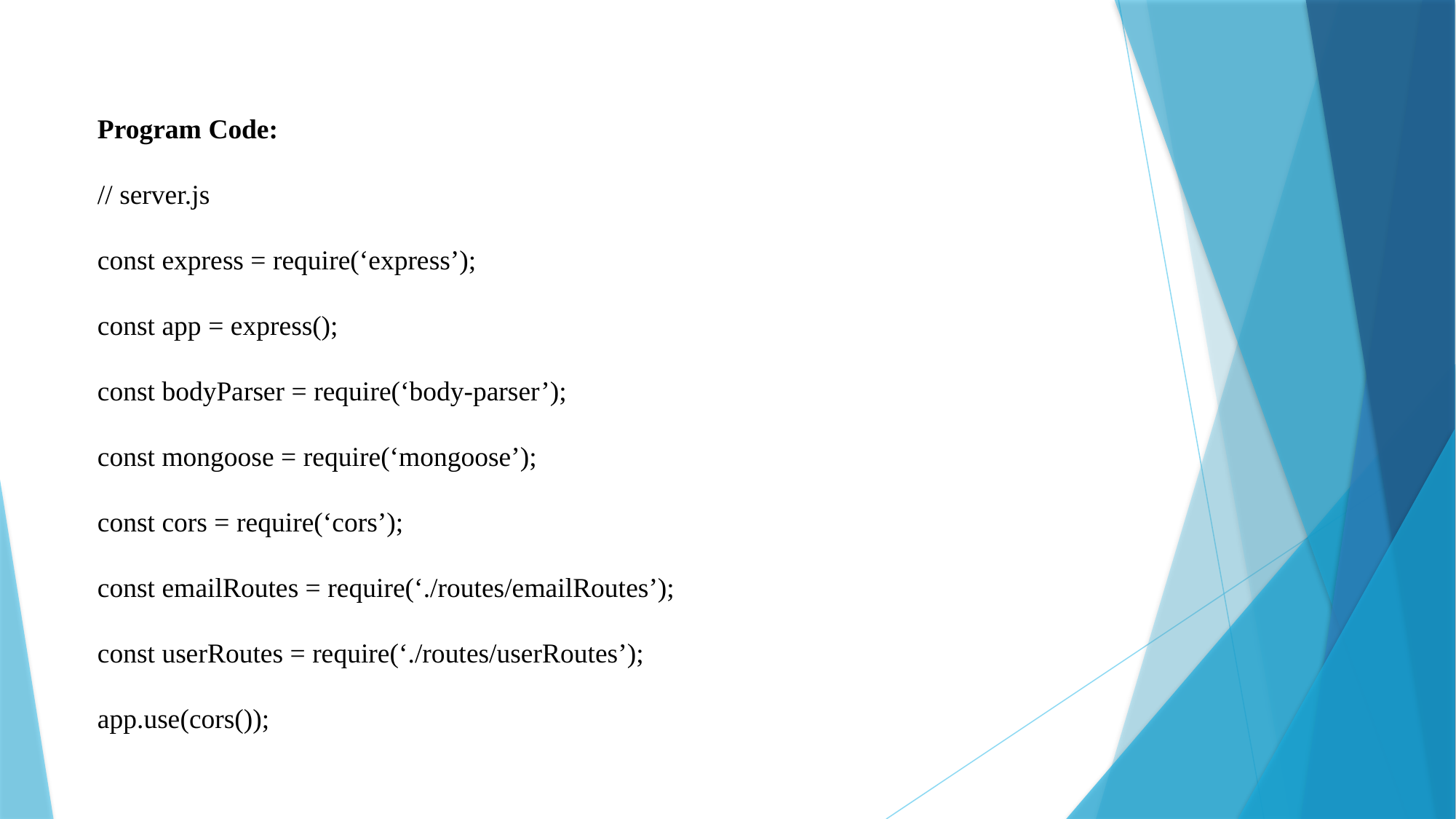

Program Code:

// server.js

const express = require(‘express’);

const app = express();

const bodyParser = require(‘body-parser’);

const mongoose = require(‘mongoose’);

const cors = require(‘cors’);

const emailRoutes = require(‘./routes/emailRoutes’);

const userRoutes = require(‘./routes/userRoutes’);

app.use(cors());